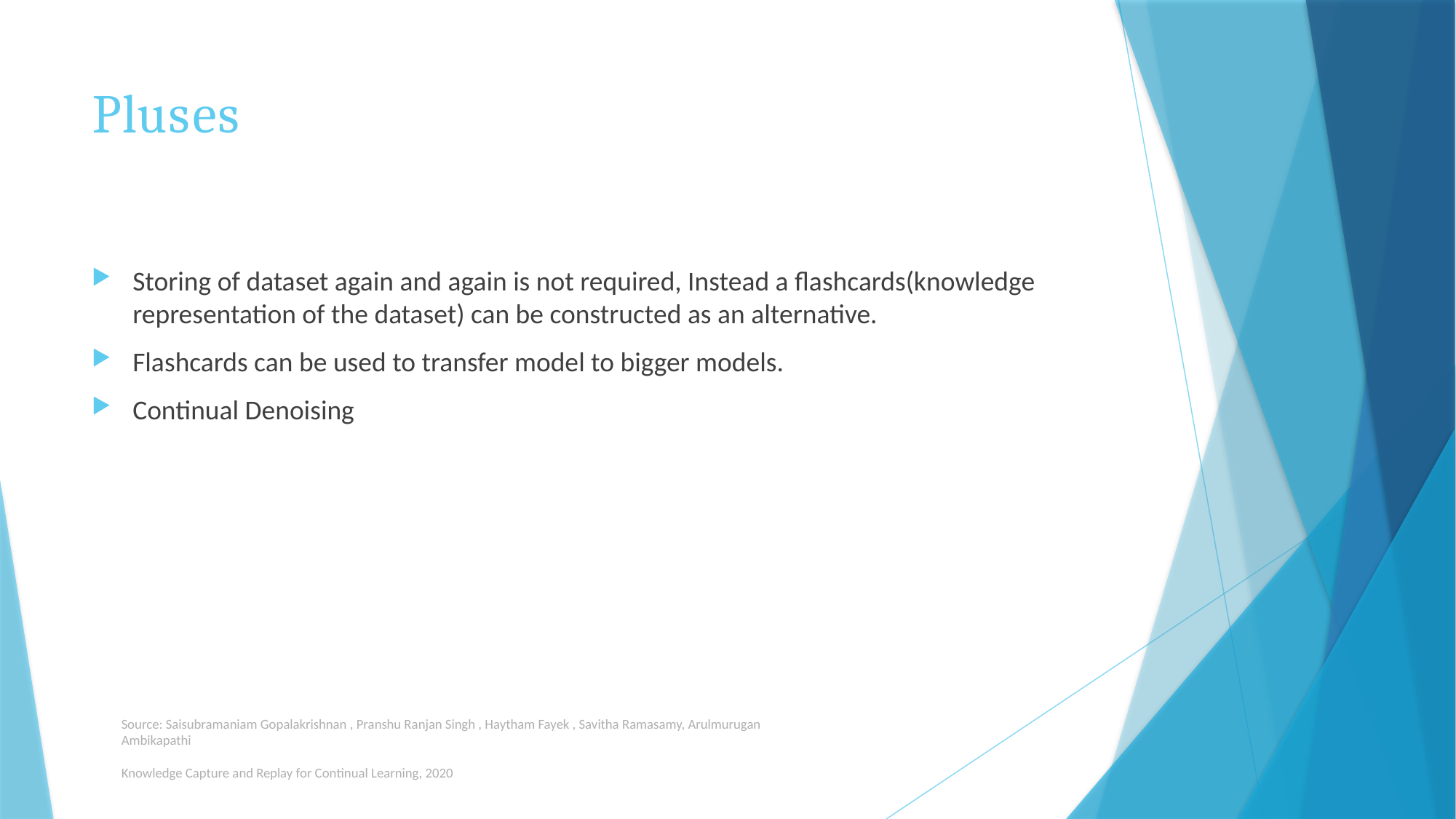

# Pluses
Storing of dataset again and again is not required, Instead a flashcards(knowledge representation of the dataset) can be constructed as an alternative.
Flashcards can be used to transfer model to bigger models.
Continual Denoising
Source: Saisubramaniam Gopalakrishnan , Pranshu Ranjan Singh , Haytham Fayek , Savitha Ramasamy, Arulmurugan Ambikapathi

Knowledge Capture and Replay for Continual Learning, 2020